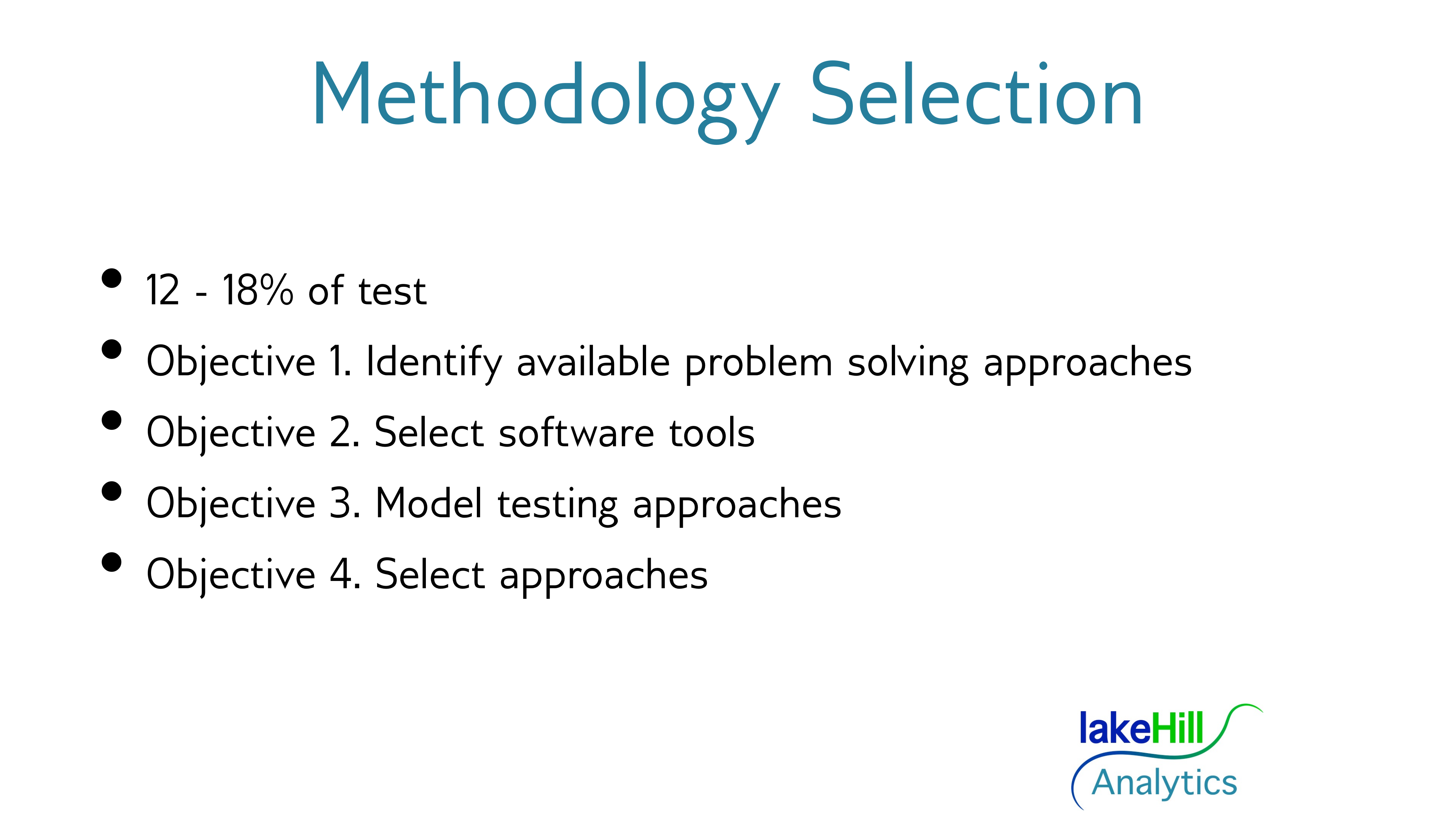

# Methodology Selection
12 - 18% of test
Objective 1. Identify available problem solving approaches
Objective 2. Select software tools
Objective 3. Model testing approaches
Objective 4. Select approaches